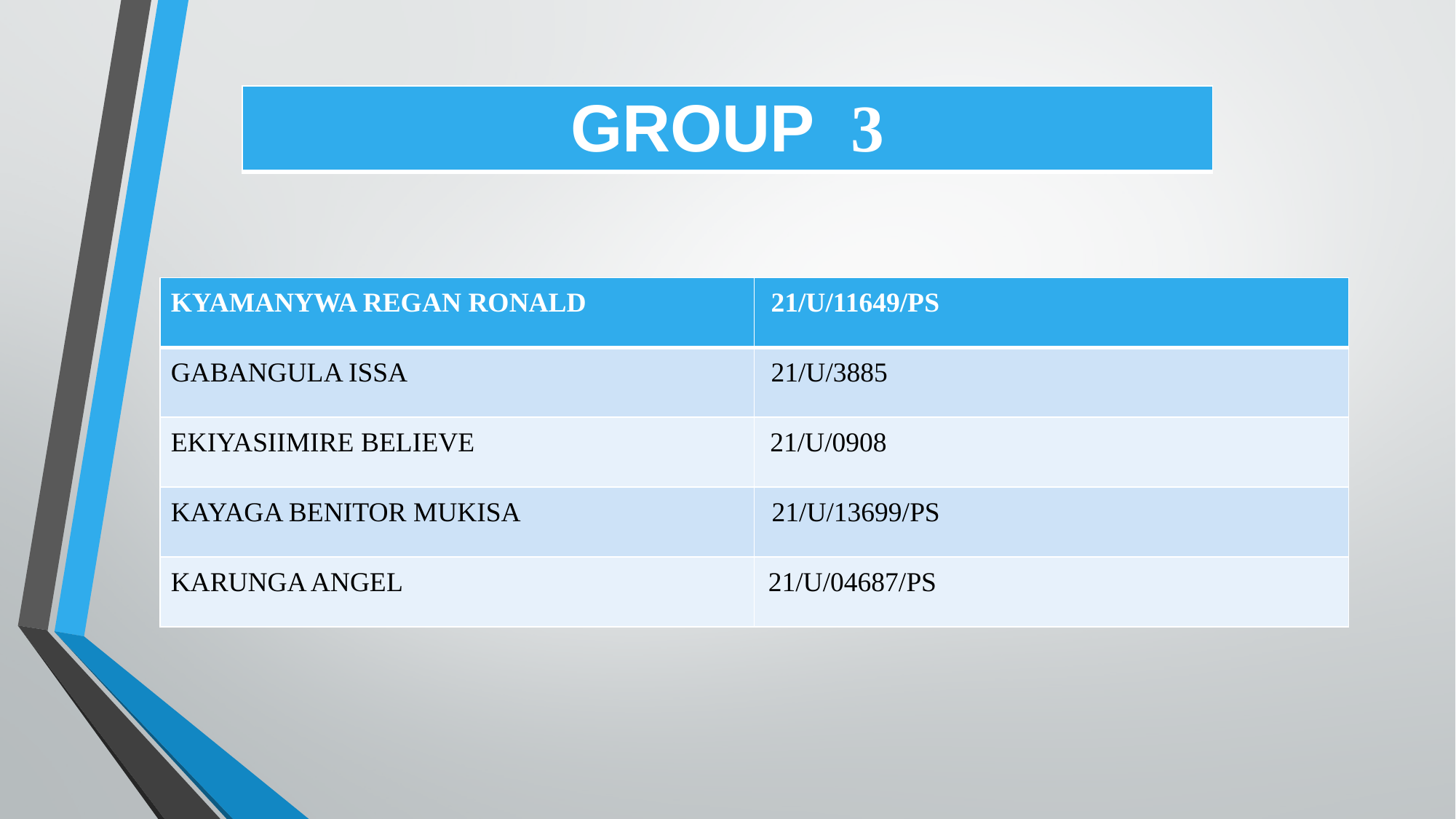

| GROUP 3 |
| --- |
| KYAMANYWA REGAN RONALD | 21/U/11649/PS |
| --- | --- |
| GABANGULA ISSA | 21/U/3885 |
| EKIYASIIMIRE BELIEVE | 21/U/0908 |
| KAYAGA BENITOR MUKISA | 21/U/13699/PS |
| KARUNGA ANGEL | 21/U/04687/PS |